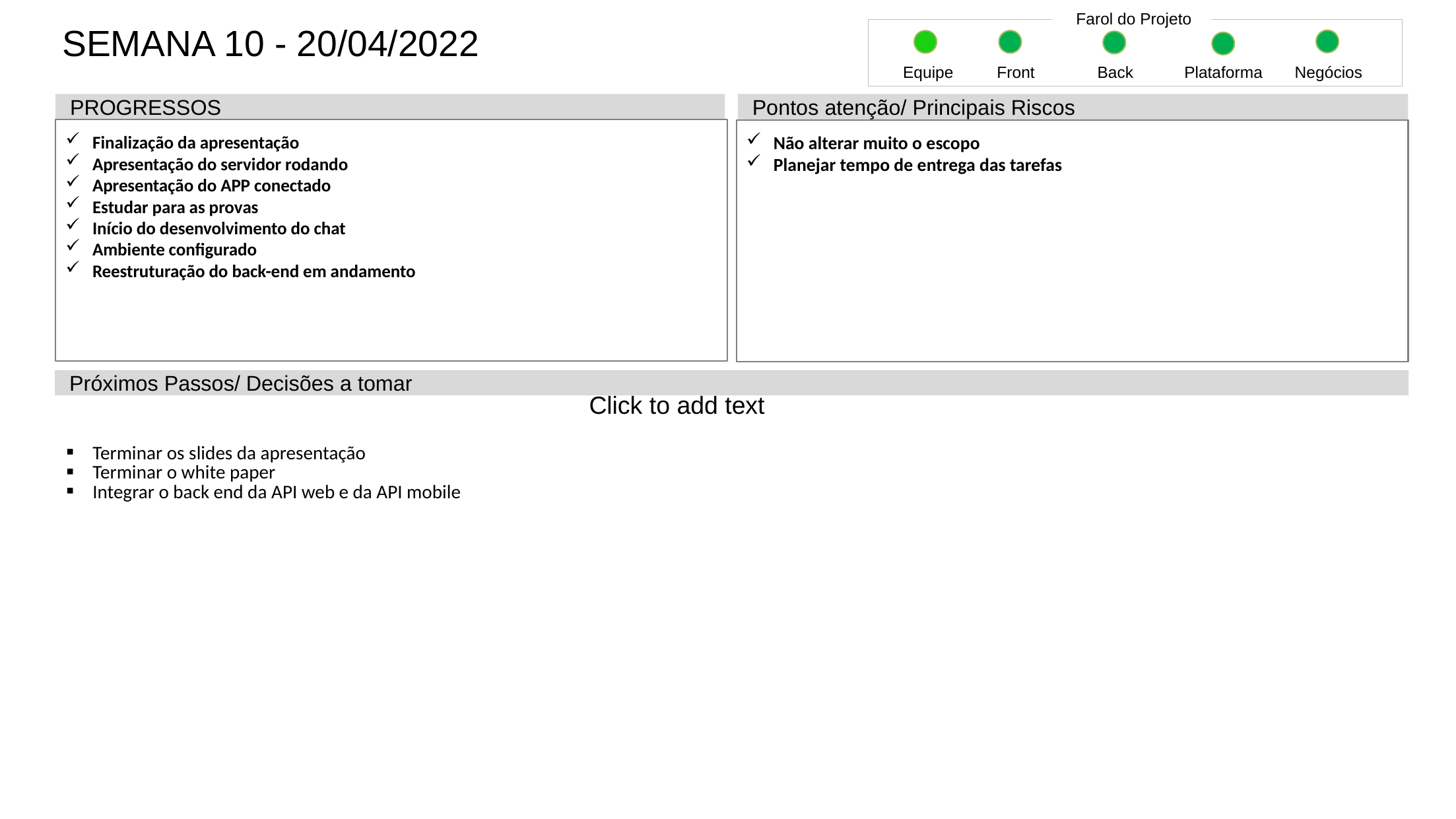

Farol do Projeto

SEMANA 10 - 20/04/2022

Equipe
Front
Back
Plataforma
Negócios
PROGRESSOS
Pontos atenção/ Principais Riscos
Finalização da apresentação
Apresentação do servidor rodando
Apresentação do APP conectado
Estudar para as provas
Início do desenvolvimento do chat
Ambiente configurado
Reestruturação do back-end em andamento

Não alterar muito o escopo
Planejar tempo de entrega das tarefas

Próximos Passos/ Decisões a tomar
Click to add text
| Terminar os slides da apresentação Terminar o white paper Integrar o back end da API web e da API mobile |  |  |
| --- | --- | --- |